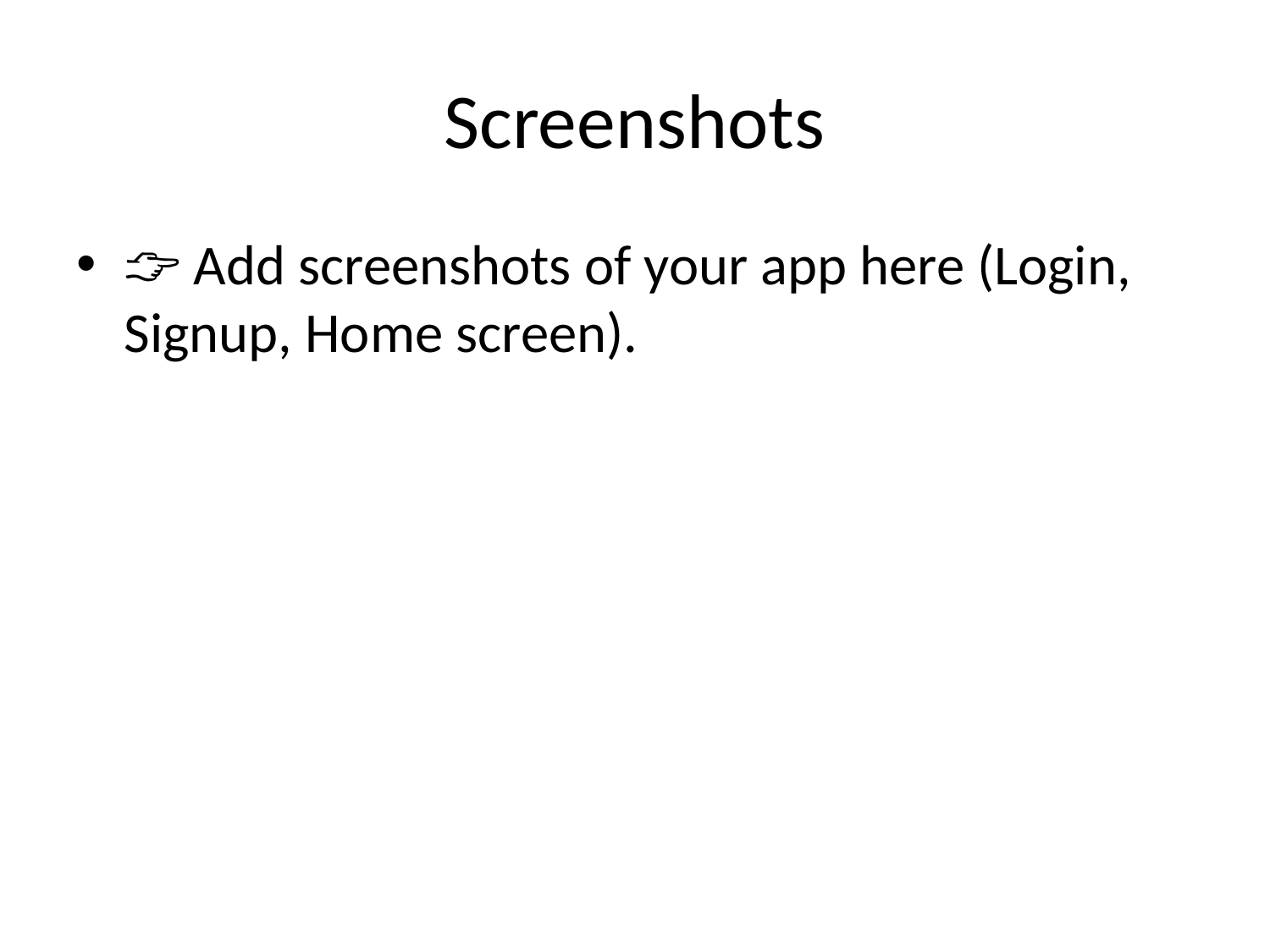

# Screenshots
👉 Add screenshots of your app here (Login, Signup, Home screen).